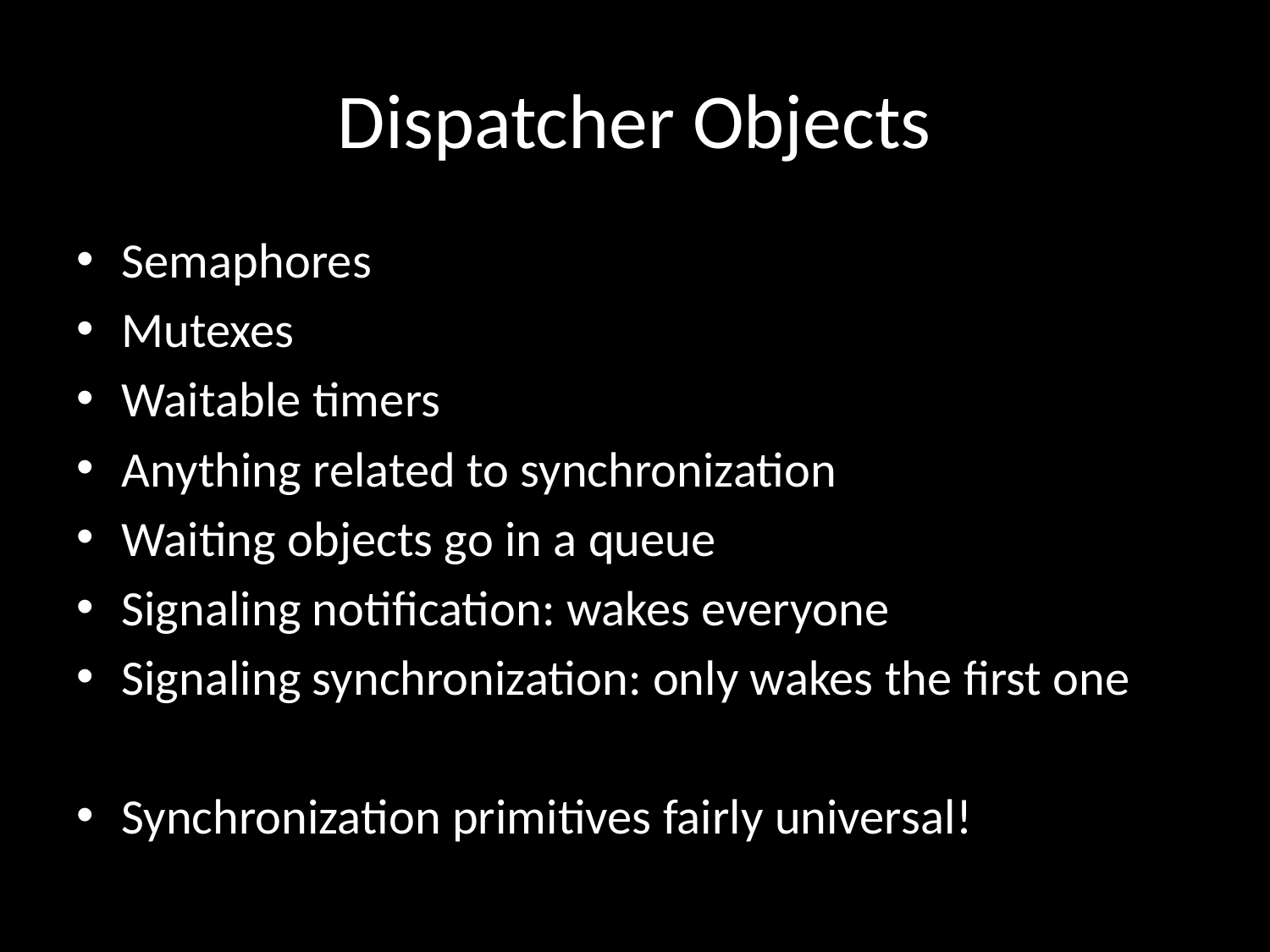

# Dispatcher Objects
Semaphores
Mutexes
Waitable timers
Anything related to synchronization
Waiting objects go in a queue
Signaling notification: wakes everyone
Signaling synchronization: only wakes the first one

Synchronization primitives fairly universal!